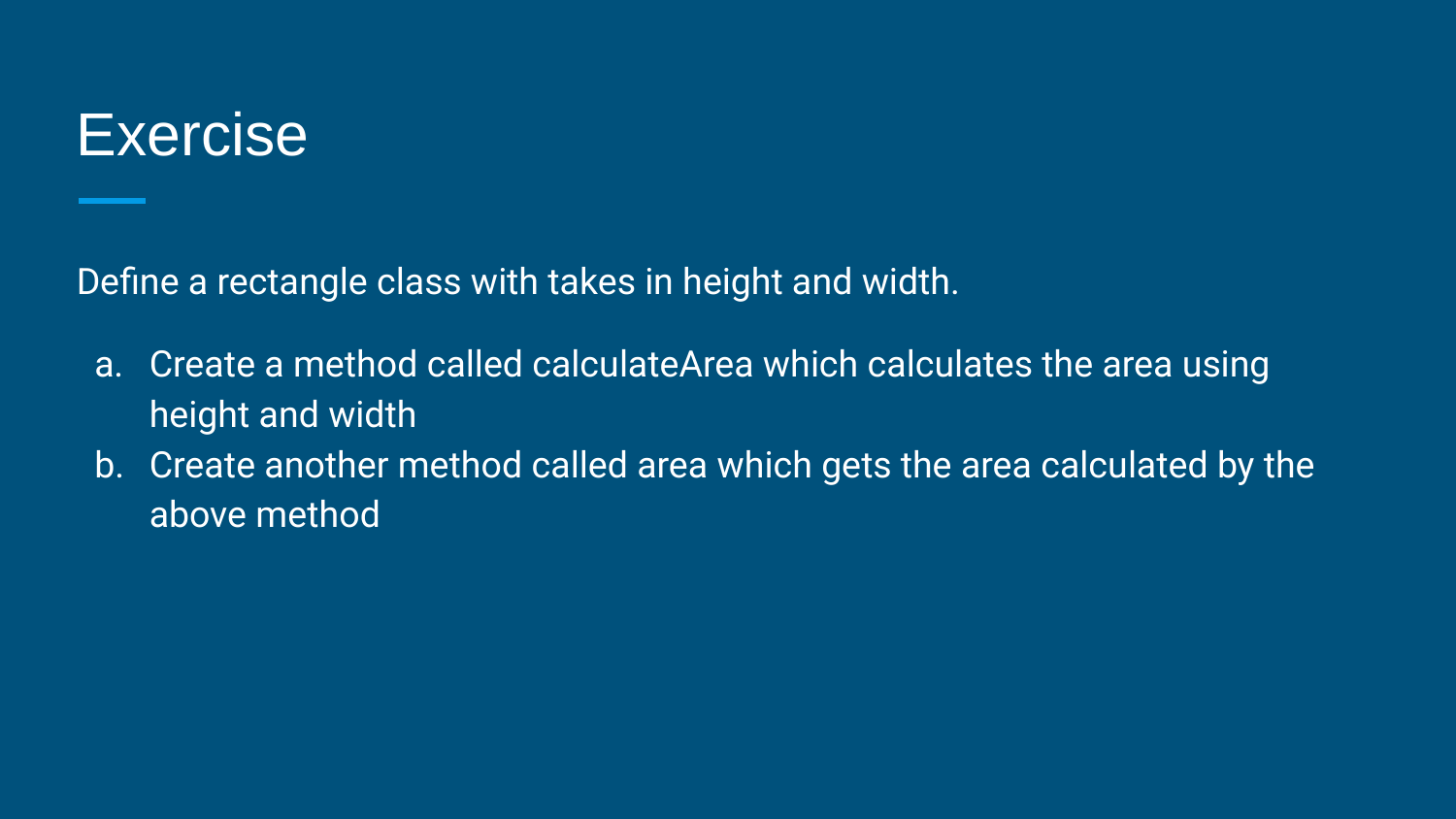

# Exercise
Define a rectangle class with takes in height and width.
Create a method called calculateArea which calculates the area using height and width
Create another method called area which gets the area calculated by the above method